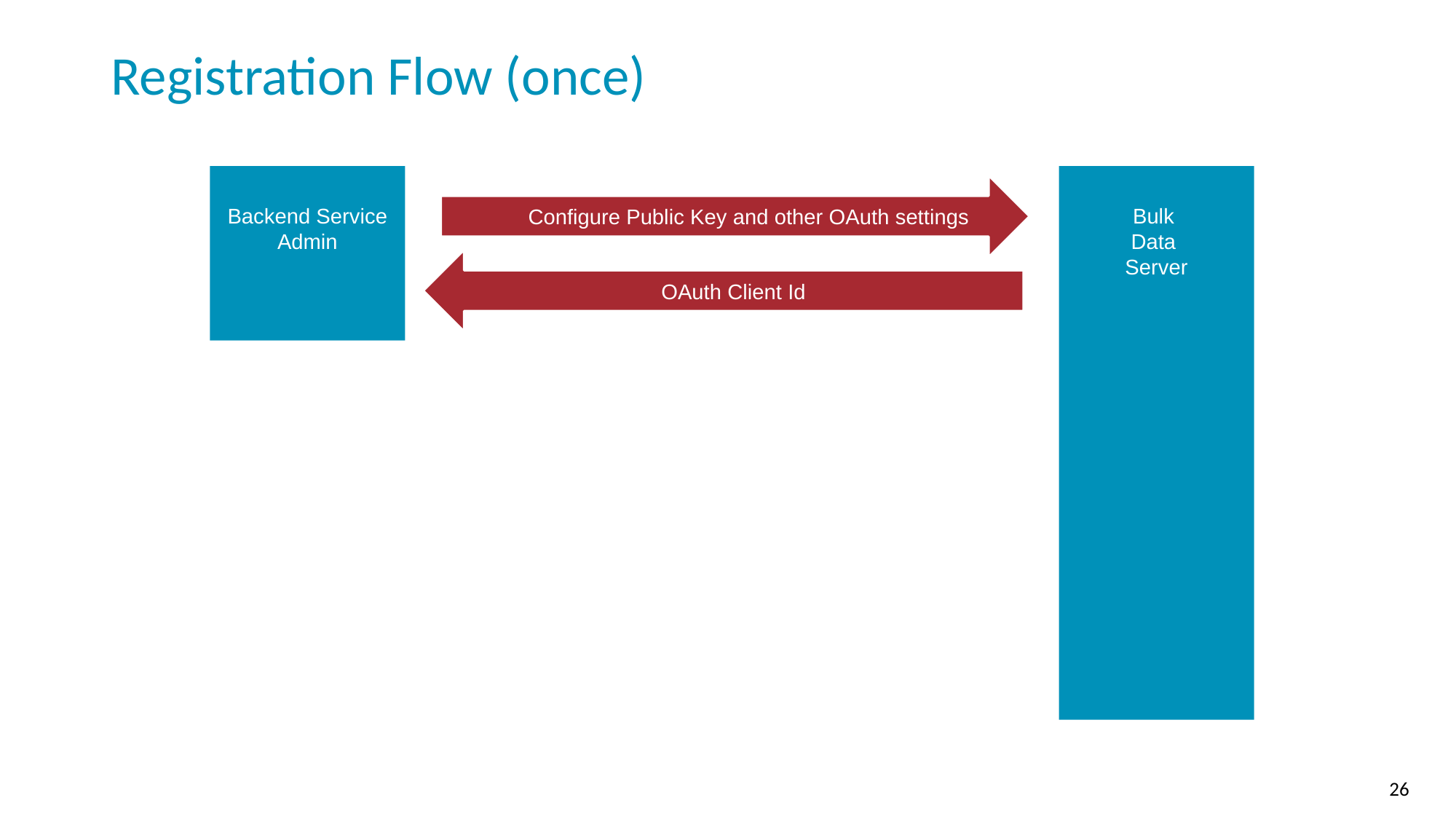

# Registration Flow (once)

Backend Service Admin

Bulk
Data
Server
        Configure Public Key and other OAuth settings
OAuth Client Id